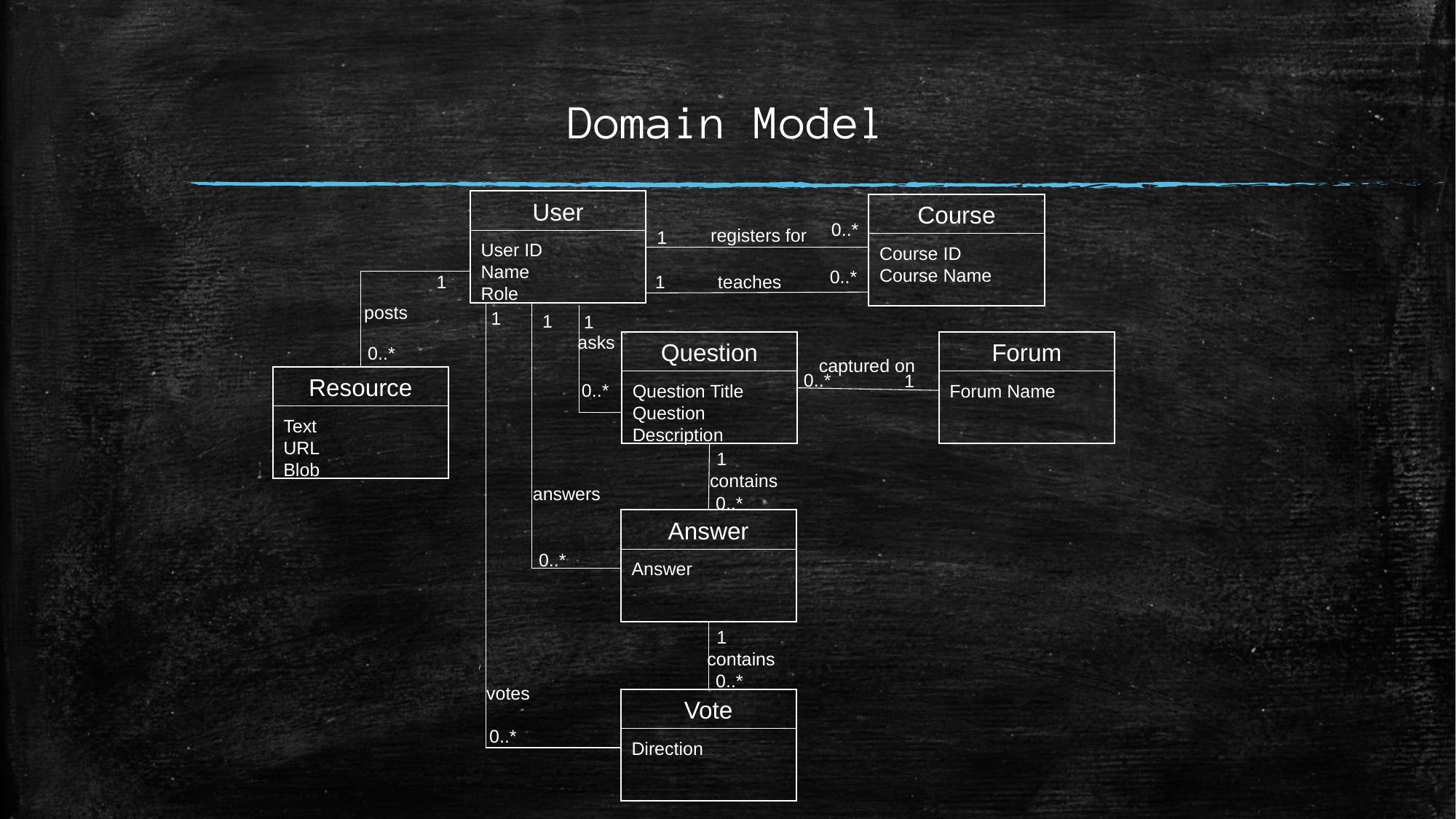

# Domain Model

User
User ID
Name
Role

Course
Course ID
Course Name
0..*
registers for
1
0..*
1
1
teaches
posts
1
1
1
asks

Forum
Forum Name

Question
Question Title
Question Description
0..*
captured on
0..*
1

Resource
Text
URL
Blob
0..*
1
contains
answers
0..*

Answer
Answer
0..*
1
contains
0..*
votes

Vote
Direction
0..*